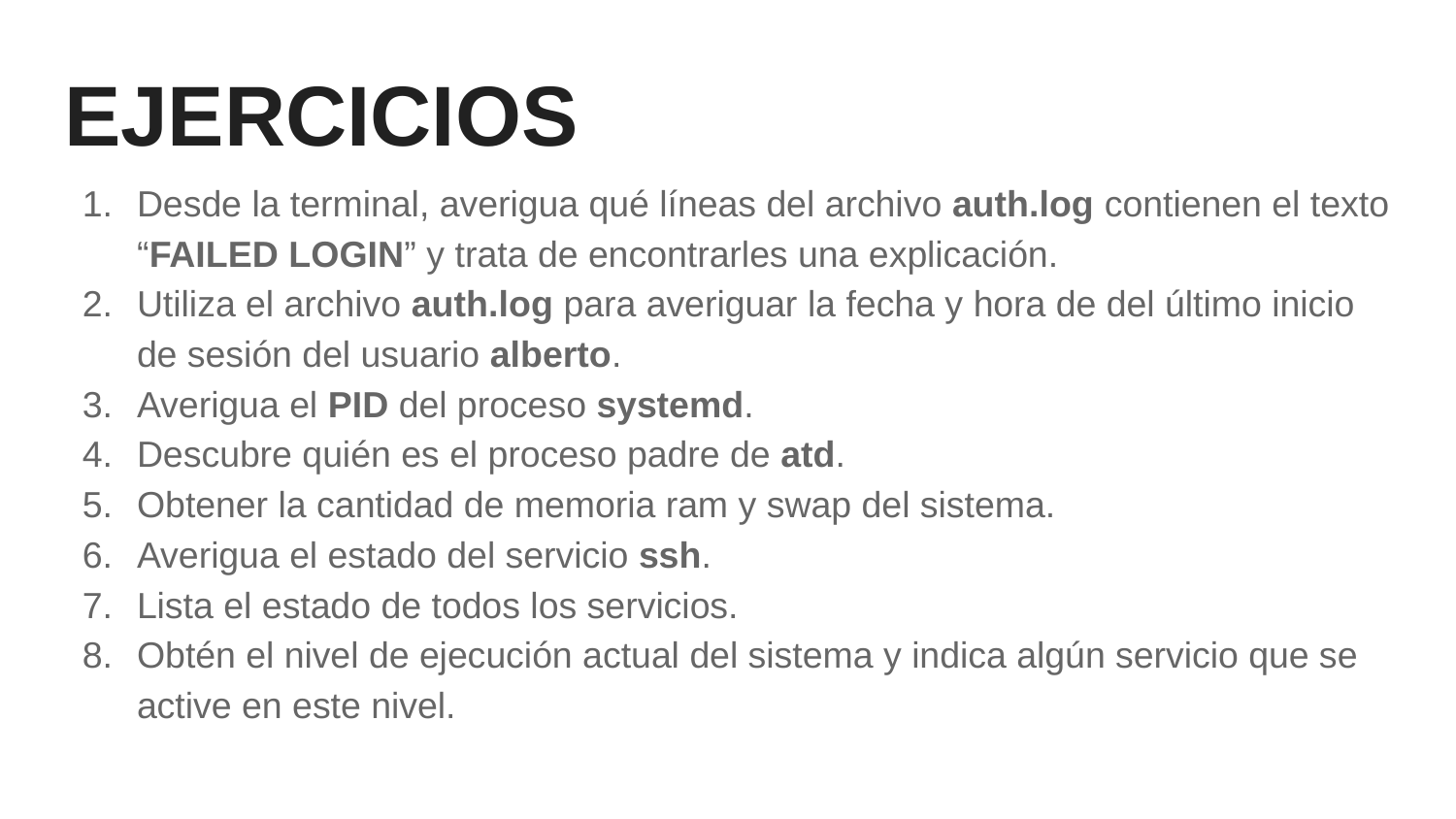

# EJERCICIOS
Desde la terminal, averigua qué líneas del archivo auth.log contienen el texto “FAILED LOGIN” y trata de encontrarles una explicación.
Utiliza el archivo auth.log para averiguar la fecha y hora de del último inicio de sesión del usuario alberto.
Averigua el PID del proceso systemd.
Descubre quién es el proceso padre de atd.
Obtener la cantidad de memoria ram y swap del sistema.
Averigua el estado del servicio ssh.
Lista el estado de todos los servicios.
Obtén el nivel de ejecución actual del sistema y indica algún servicio que se active en este nivel.